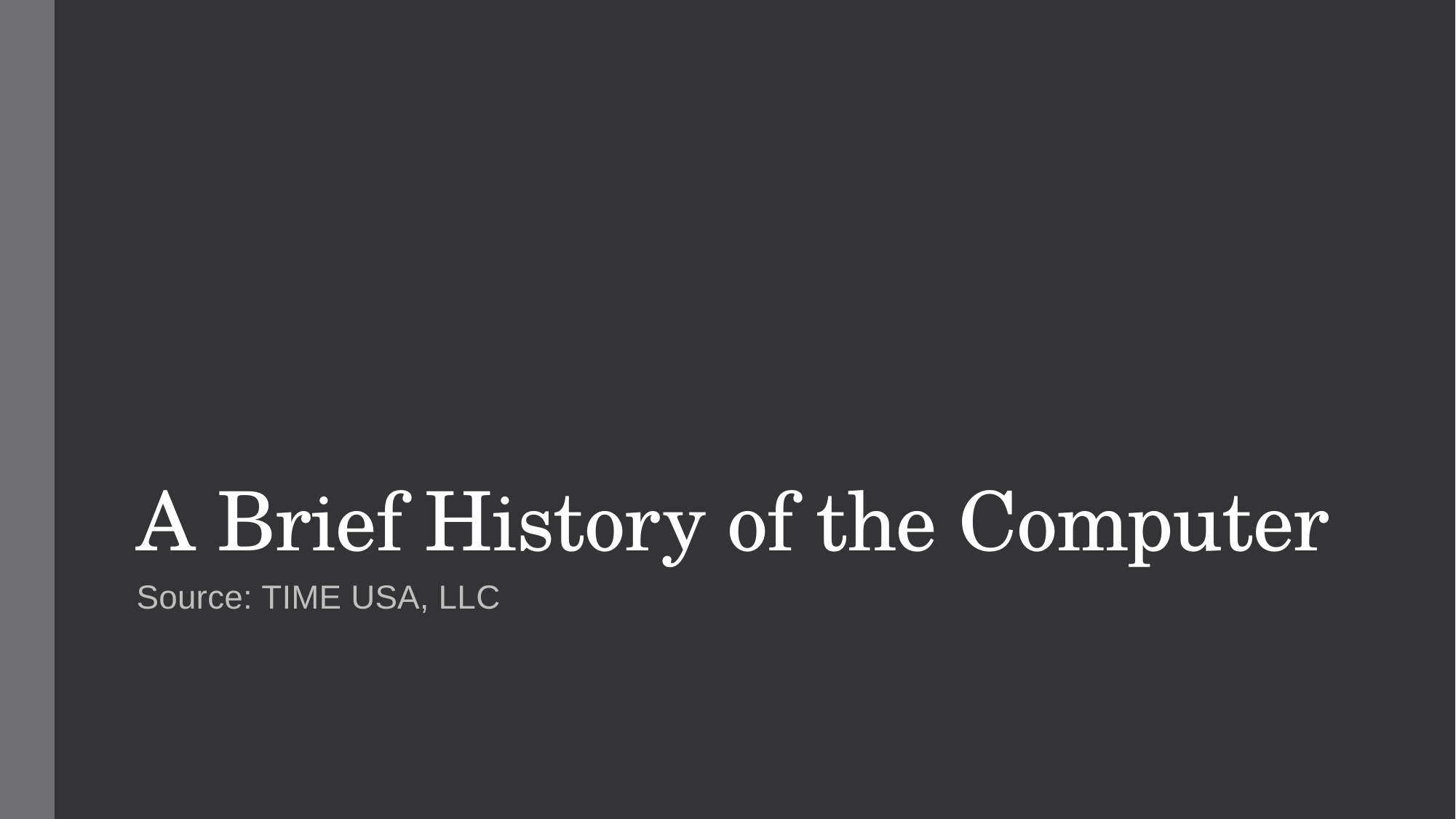

# A Brief History of the Computer
Source: TIME USA, LLC